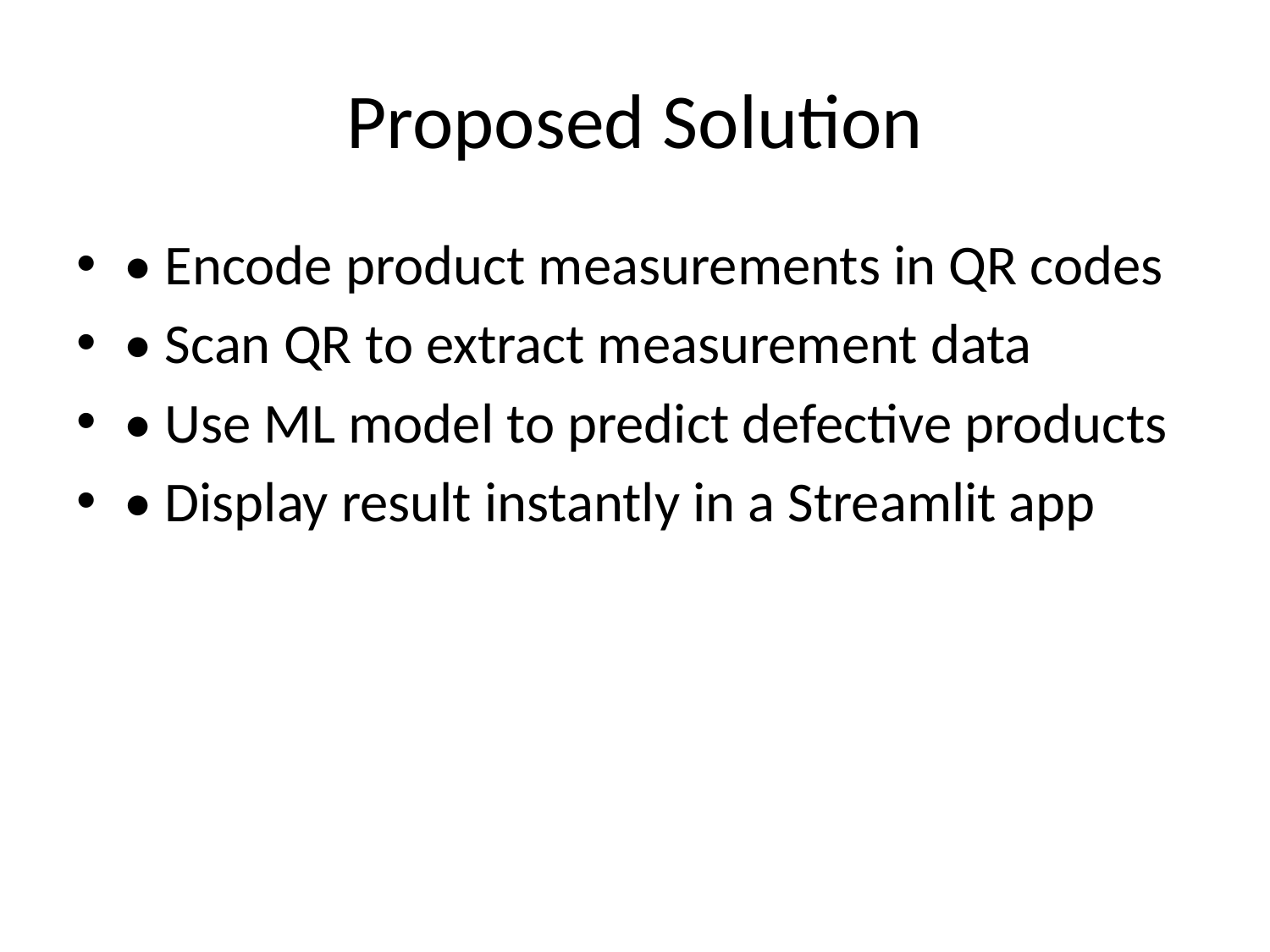

# Proposed Solution
• Encode product measurements in QR codes
• Scan QR to extract measurement data
• Use ML model to predict defective products
• Display result instantly in a Streamlit app